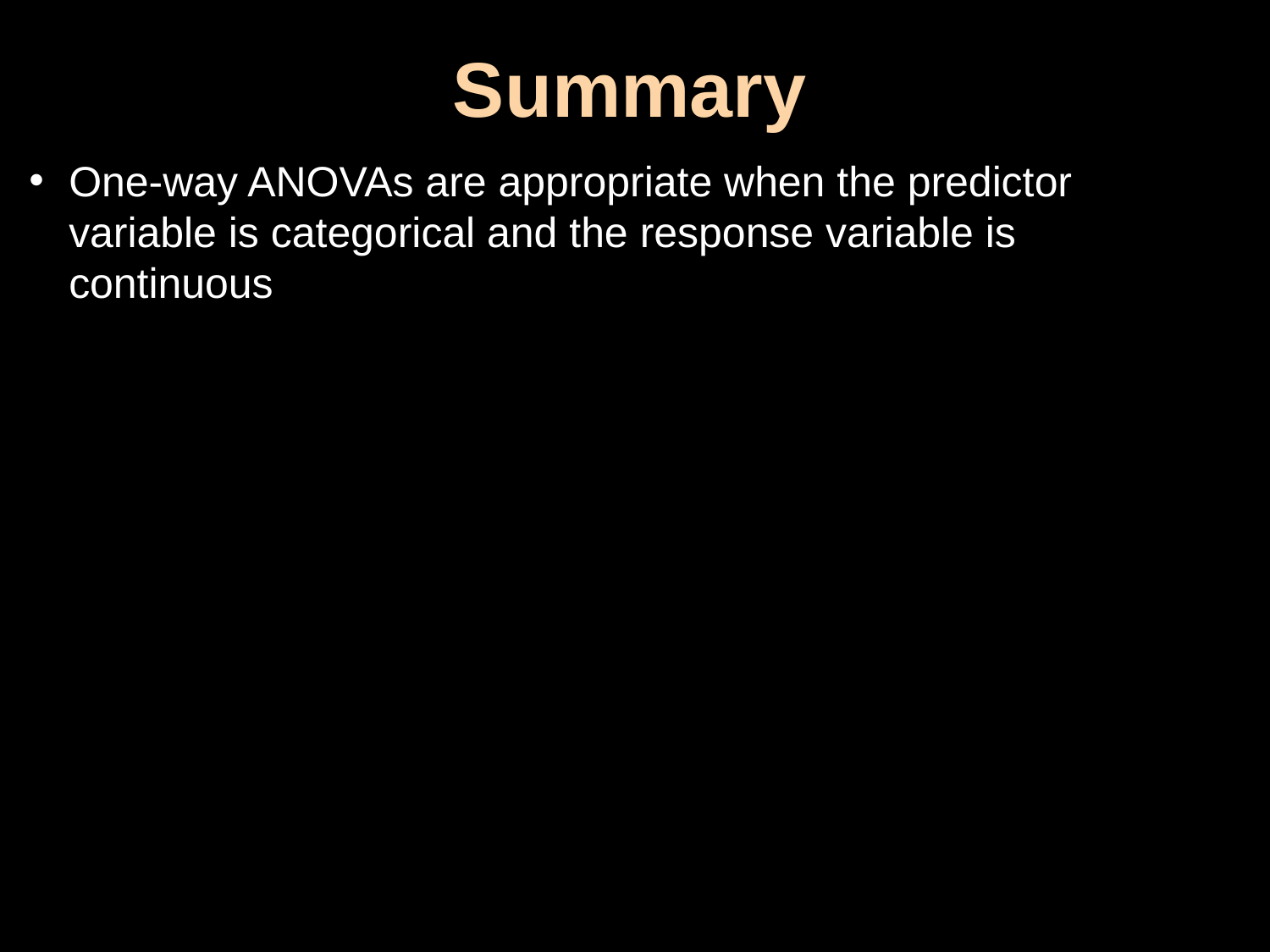

# Summary
One-way ANOVAs are appropriate when the predictor variable is categorical and the response variable is continuous